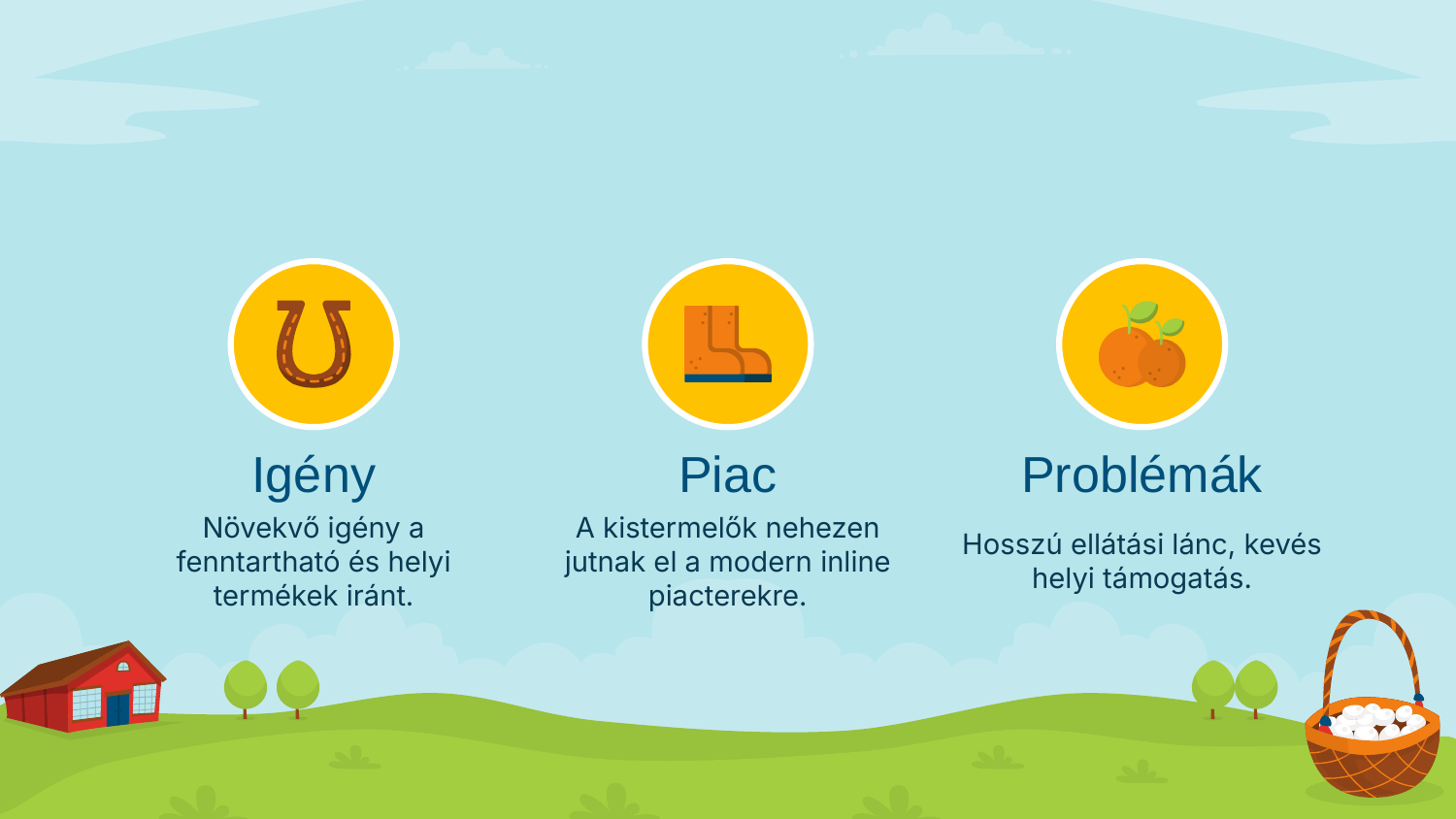

#

Igény
Piac
Problémák
Növekvő igény a fenntartható és helyi termékek iránt.
A kistermelők nehezen jutnak el a modern inline piacterekre.
Hosszú ellátási lánc, kevés helyi támogatás.